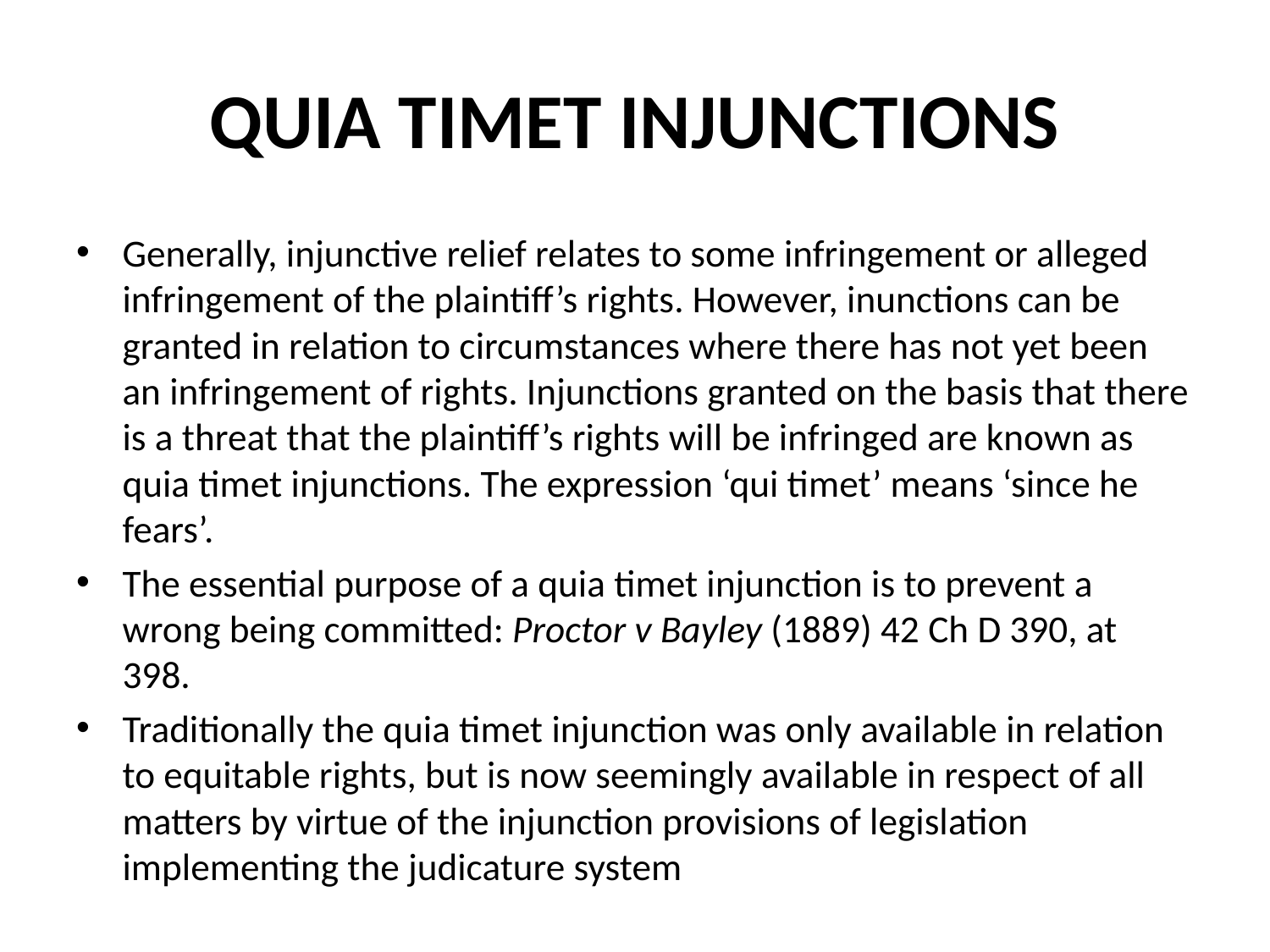

# QUIA TIMET INJUNCTIONS
Generally, injunctive relief relates to some infringement or alleged infringement of the plaintiff’s rights. However, inunctions can be granted in relation to circumstances where there has not yet been an infringement of rights. Injunctions granted on the basis that there is a threat that the plaintiff’s rights will be infringed are known as quia timet injunctions. The expression ‘qui timet’ means ‘since he fears’.
The essential purpose of a quia timet injunction is to prevent a wrong being committed: Proctor v Bayley (1889) 42 Ch D 390, at 398.
Traditionally the quia timet injunction was only available in relation to equitable rights, but is now seemingly available in respect of all matters by virtue of the injunction provisions of legislation implementing the judicature system